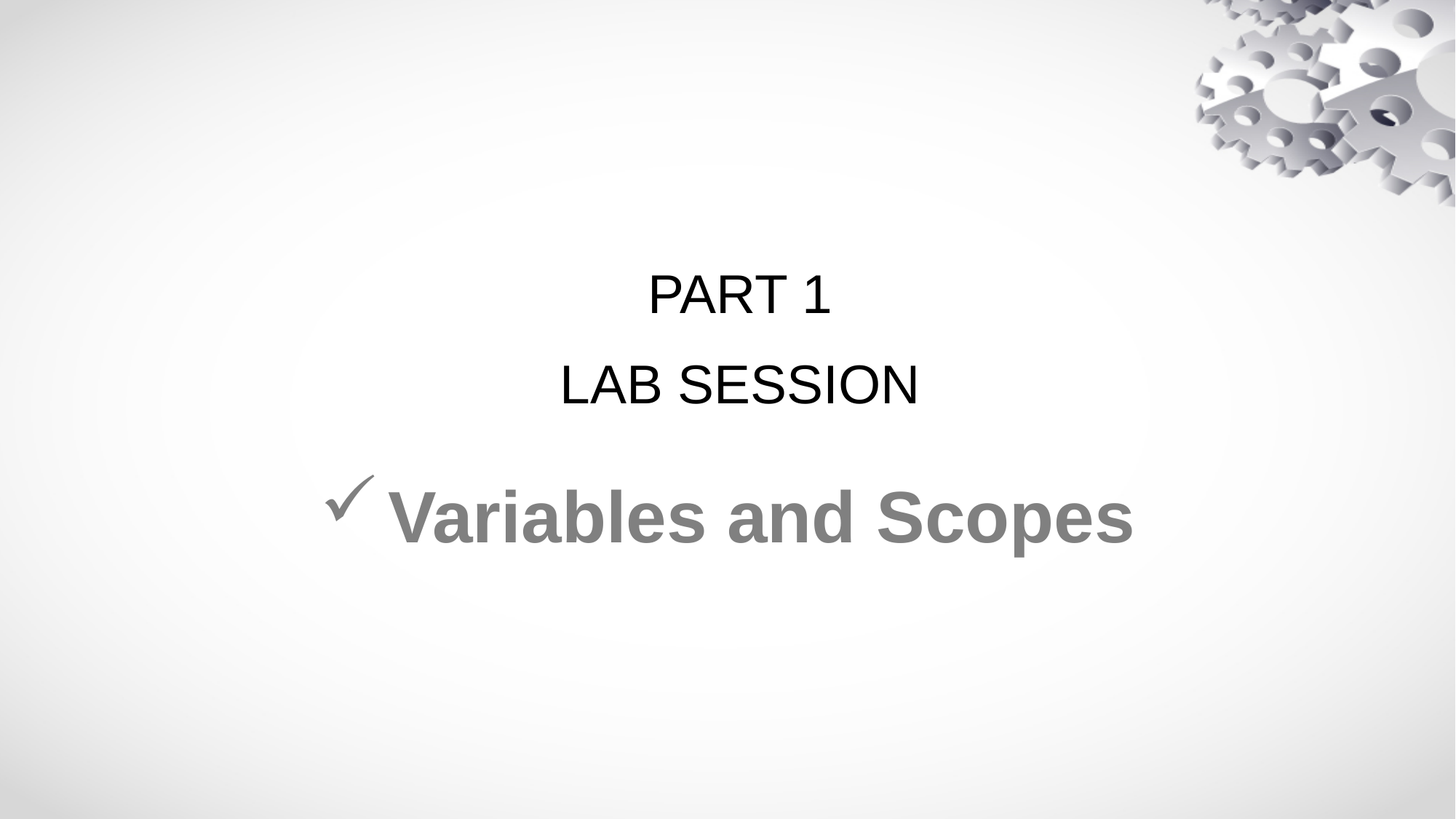

part 1
LAB Session
Variables and Scopes